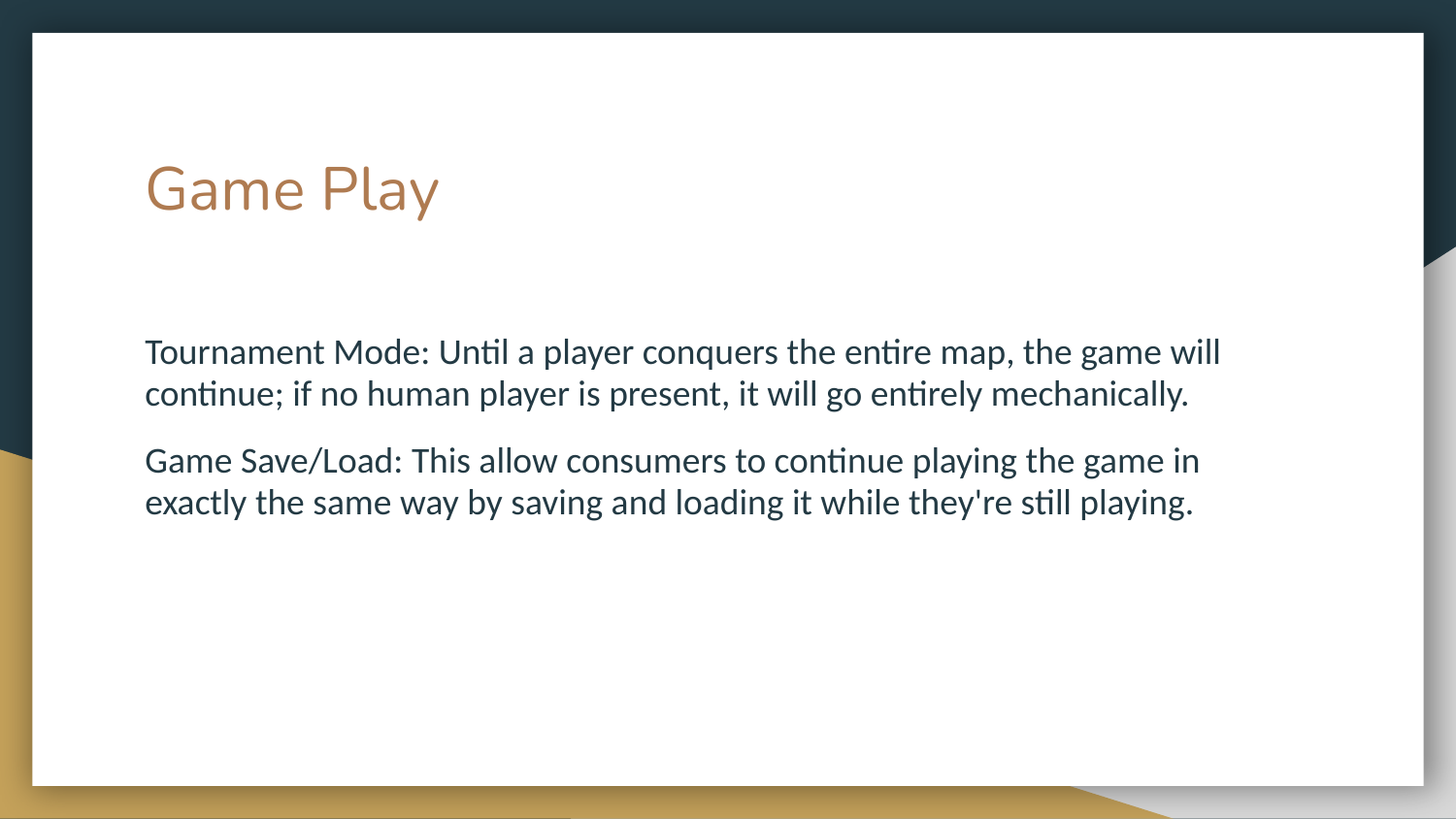

# Game Play
Tournament Mode: Until a player conquers the entire map, the game will continue; if no human player is present, it will go entirely mechanically.
Game Save/Load: This allow consumers to continue playing the game in exactly the same way by saving and loading it while they're still playing.